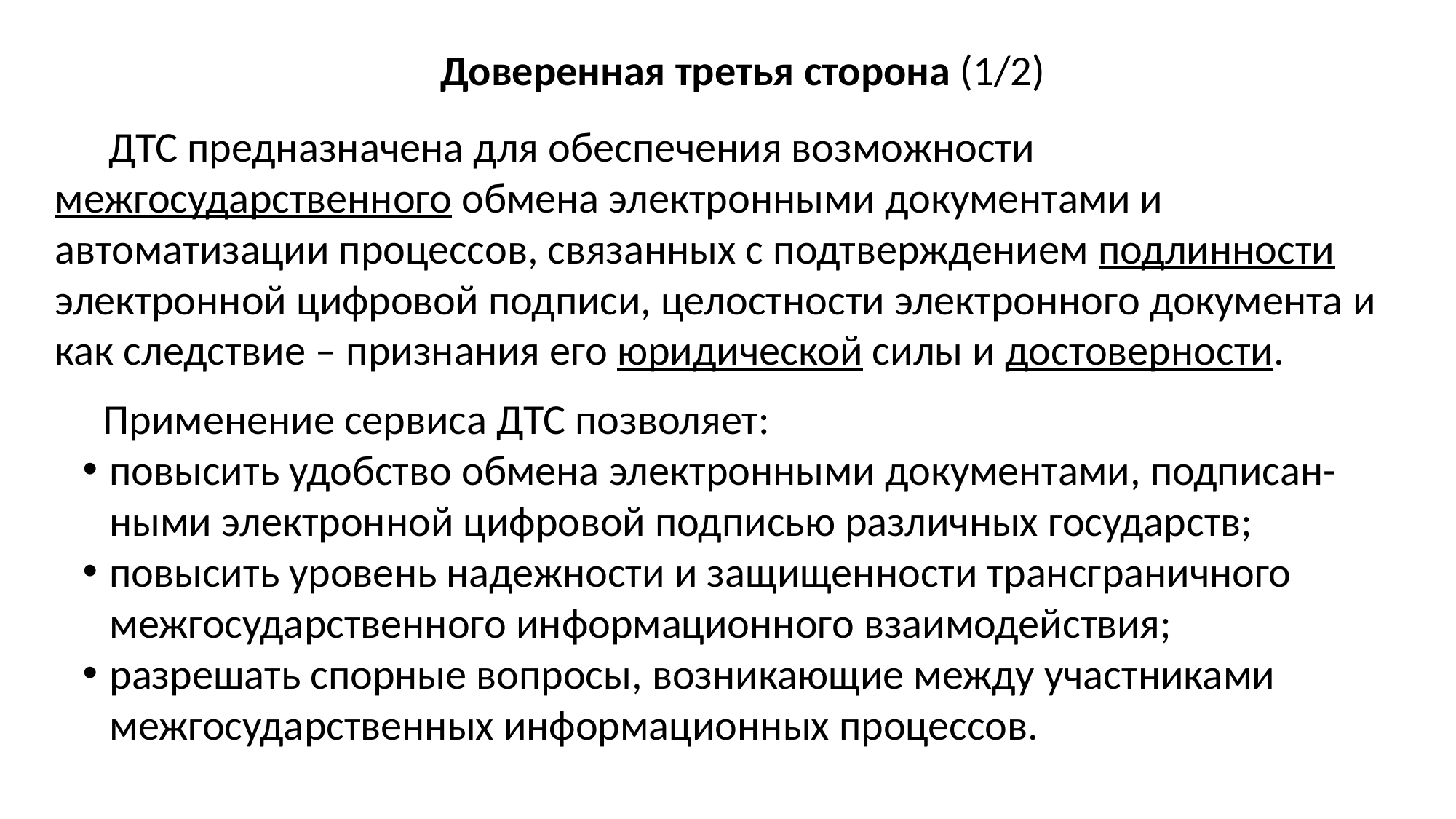

Доверенная третья сторона (1/2)

ДТС предназначена для обеспечения возможности межгосударственного обмена электронными документами и автоматизации процессов, связанных с подтверждением подлинности электронной цифровой подписи, целостности электронного документа и как следствие – признания его юридической силы и достоверности.
Применение сервиса ДТС позволяет:
повысить удобство обмена электронными документами, подписан-ными электронной цифровой подписью различных государств;
повысить уровень надежности и защищенности трансграничного межгосударственного информационного взаимодействия;
разрешать спорные вопросы, возникающие между участниками межгосударственных информационных процессов.